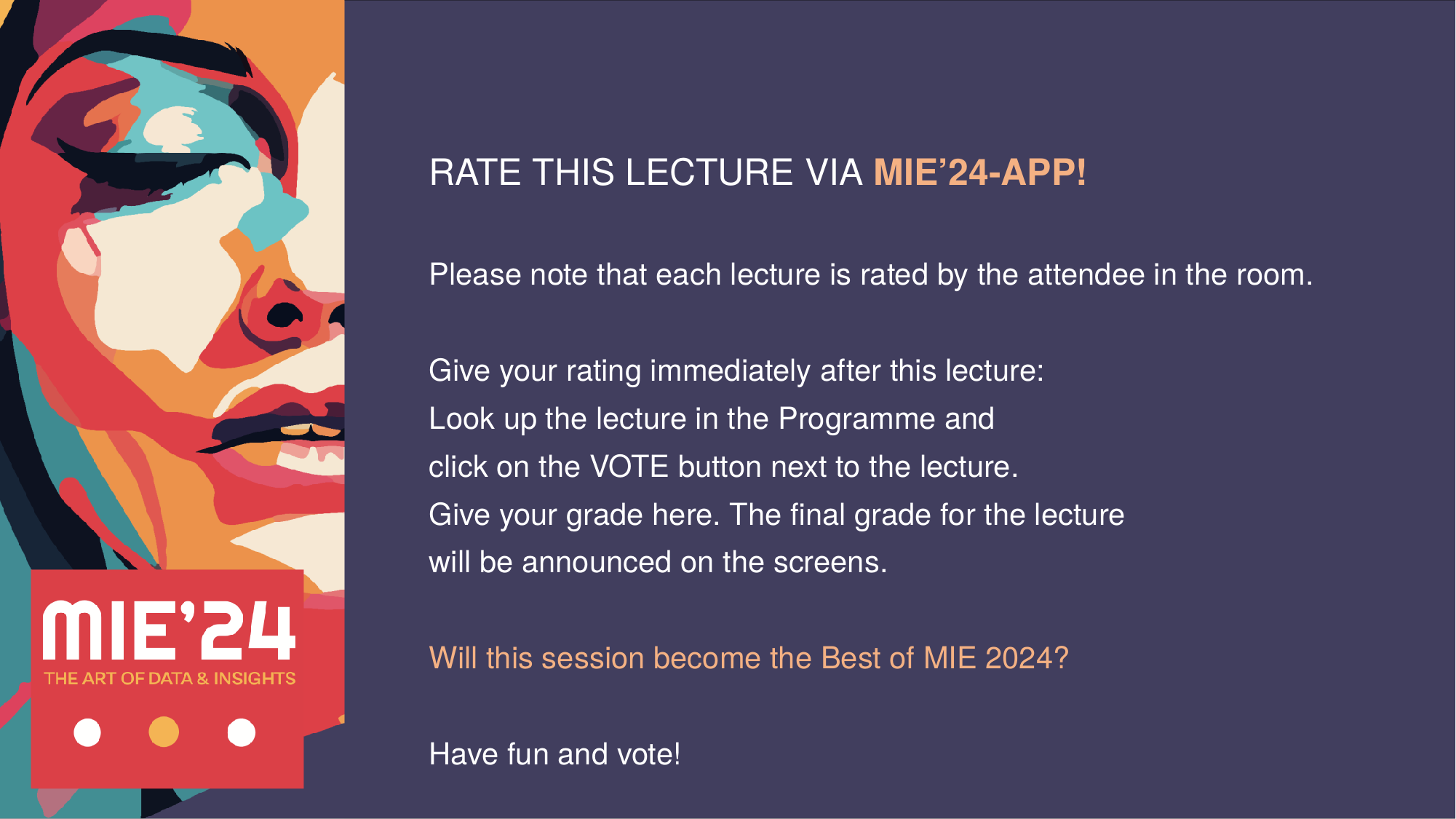

RATE THIS LECTURE VIA MIE’24-APP!
Please note that each lecture is rated by the attendee in the room.

Give your rating immediately after this lecture:
Look up the lecture in the Programme and
click on the VOTE button next to the lecture.
Give your grade here. The final grade for the lecture
will be announced on the screens.

Will this session become the Best of MIE 2024?

Have fun and vote!